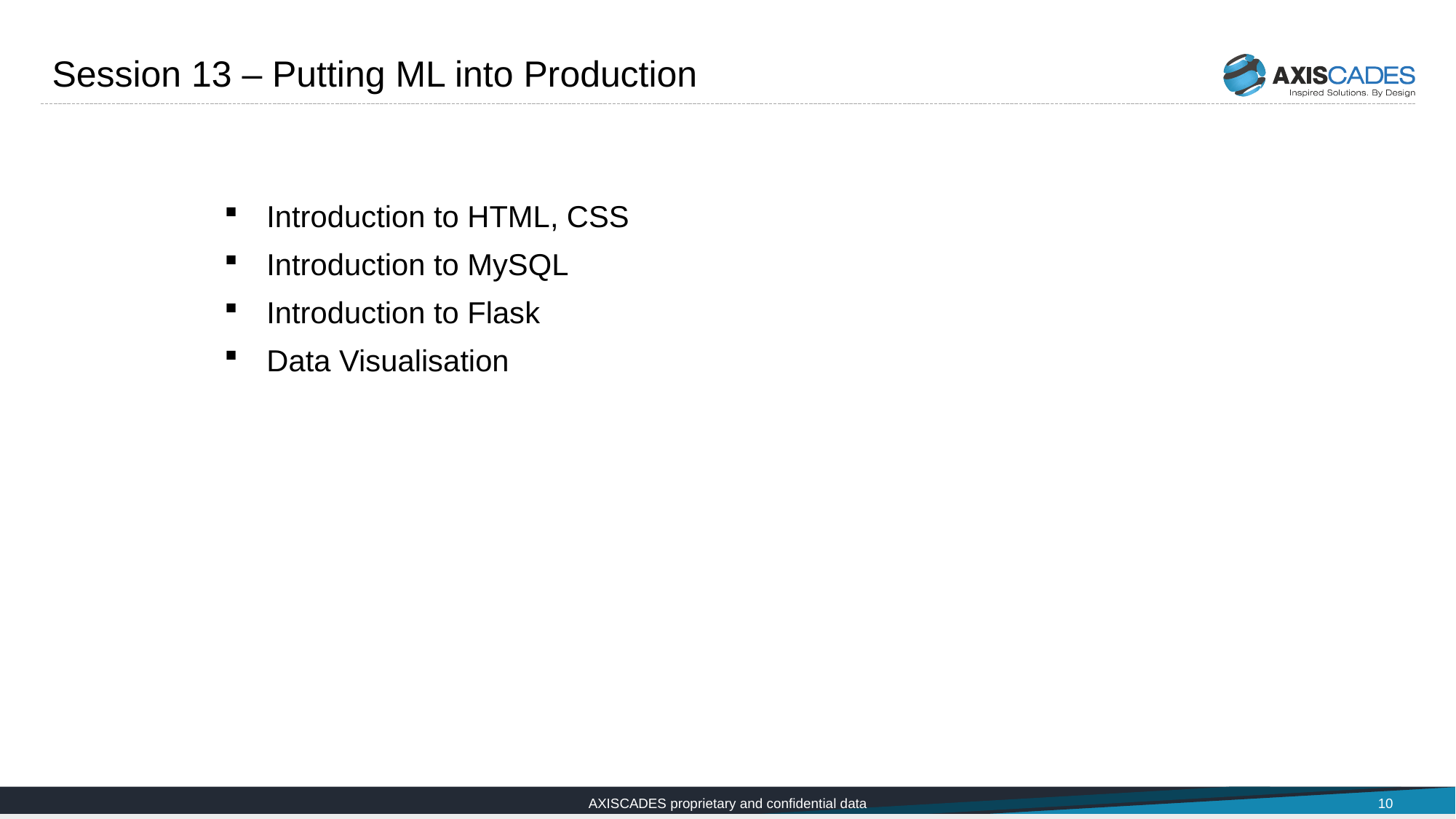

# Session 13 – Putting ML into Production
Introduction to HTML, CSS
Introduction to MySQL
Introduction to Flask
Data Visualisation
AXISCADES proprietary and confidential data
10